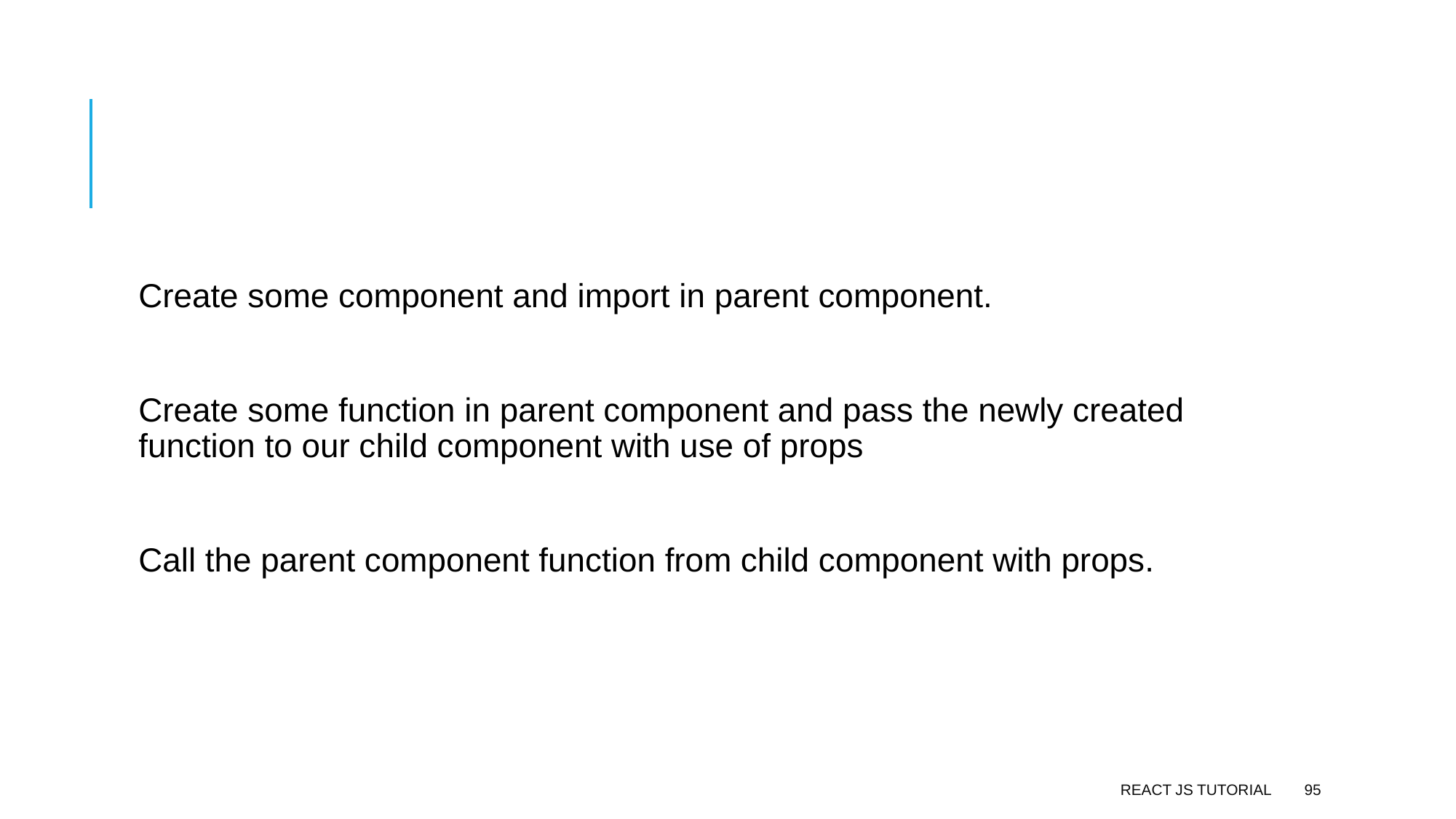

#
Create some component and import in parent component.

Create some function in parent component and pass the newly created function to our child component with use of props

Call the parent component function from child component with props.
React JS Tutorial
95